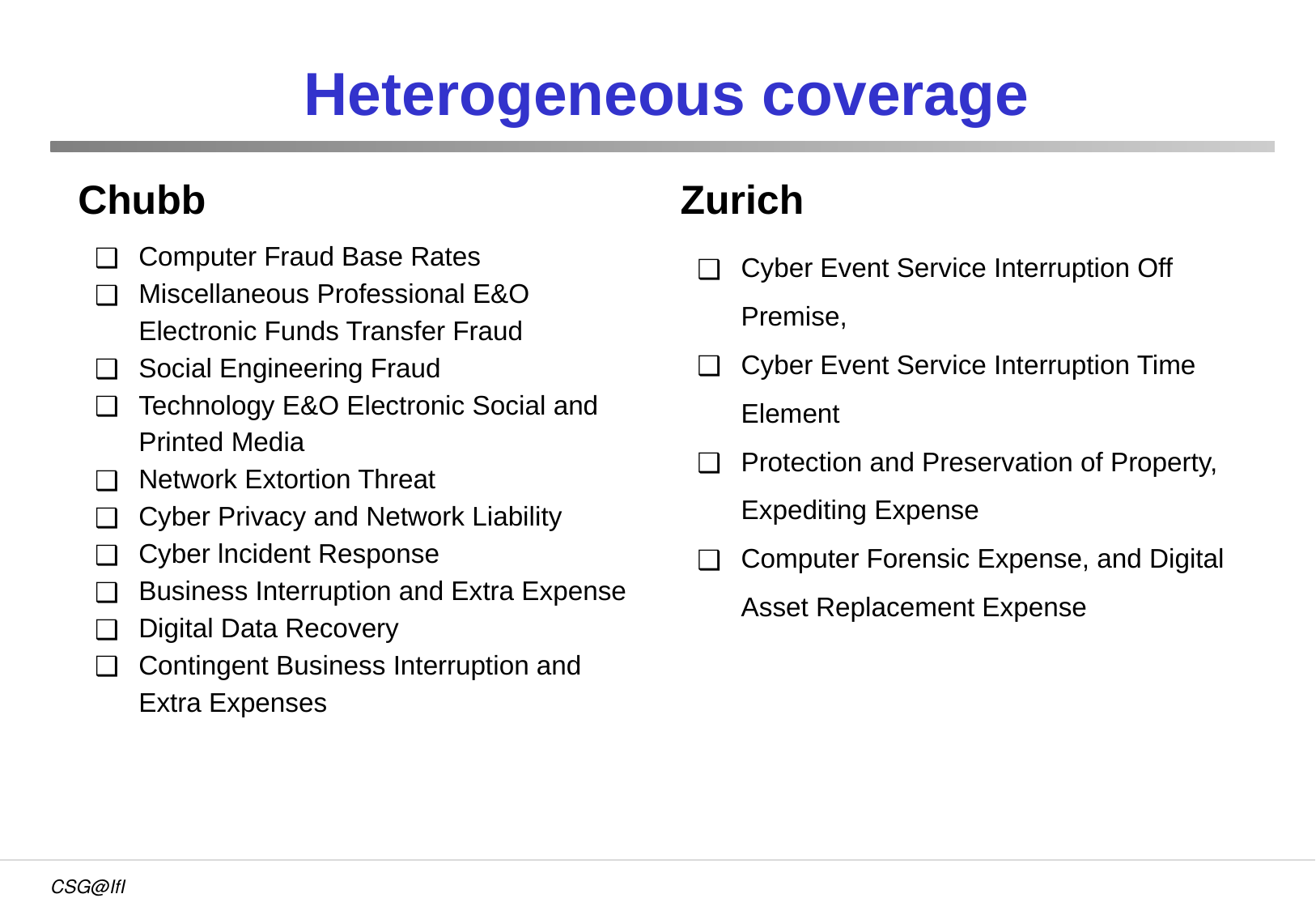

# Heterogeneous coverage
Chubb
Zurich
Computer Fraud Base Rates
Miscellaneous Professional E&O Electronic Funds Transfer Fraud
Social Engineering Fraud
Technology E&O Electronic Social and Printed Media
Network Extortion Threat
Cyber Privacy and Network Liability
Cyber lncident Response
Business Interruption and Extra Expense
Digital Data Recovery
Contingent Business Interruption and Extra Expenses
Cyber Event Service Interruption Off Premise,
Cyber Event Service Interruption Time Element
Protection and Preservation of Property, Expediting Expense
Computer Forensic Expense, and Digital Asset Replacement Expense